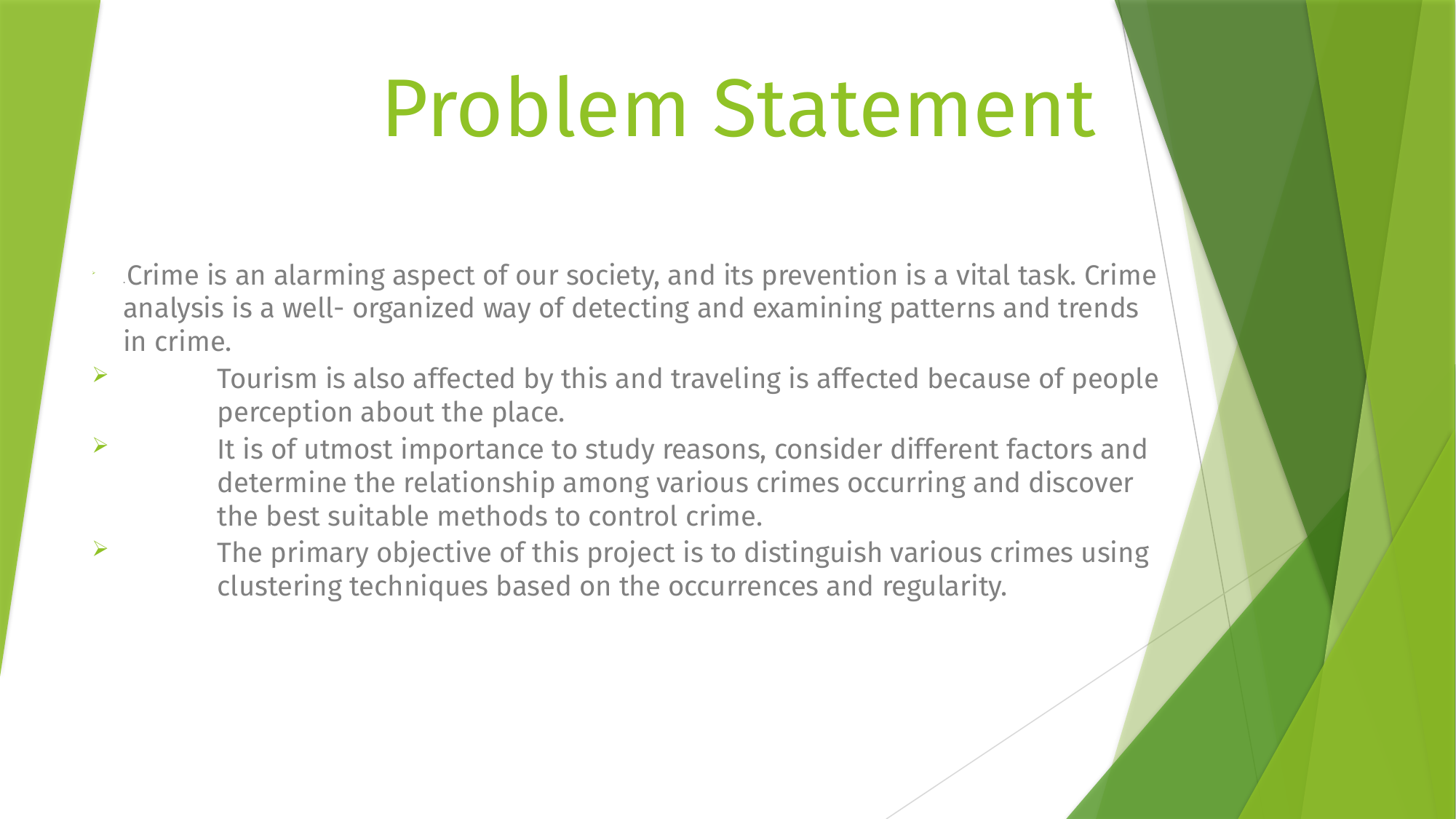

# Problem Statement
• Crime is an alarming aspect of our society, and its prevention is a vital task. Crime analysis is a well- organized way of detecting and examining patterns and trends in crime.
Tourism is also affected by this and traveling is affected because of people perception about the place.
It is of utmost importance to study reasons, consider different factors and determine the relationship among various crimes occurring and discover the best suitable methods to control crime.
The primary objective of this project is to distinguish various crimes using clustering techniques based on the occurrences and regularity.